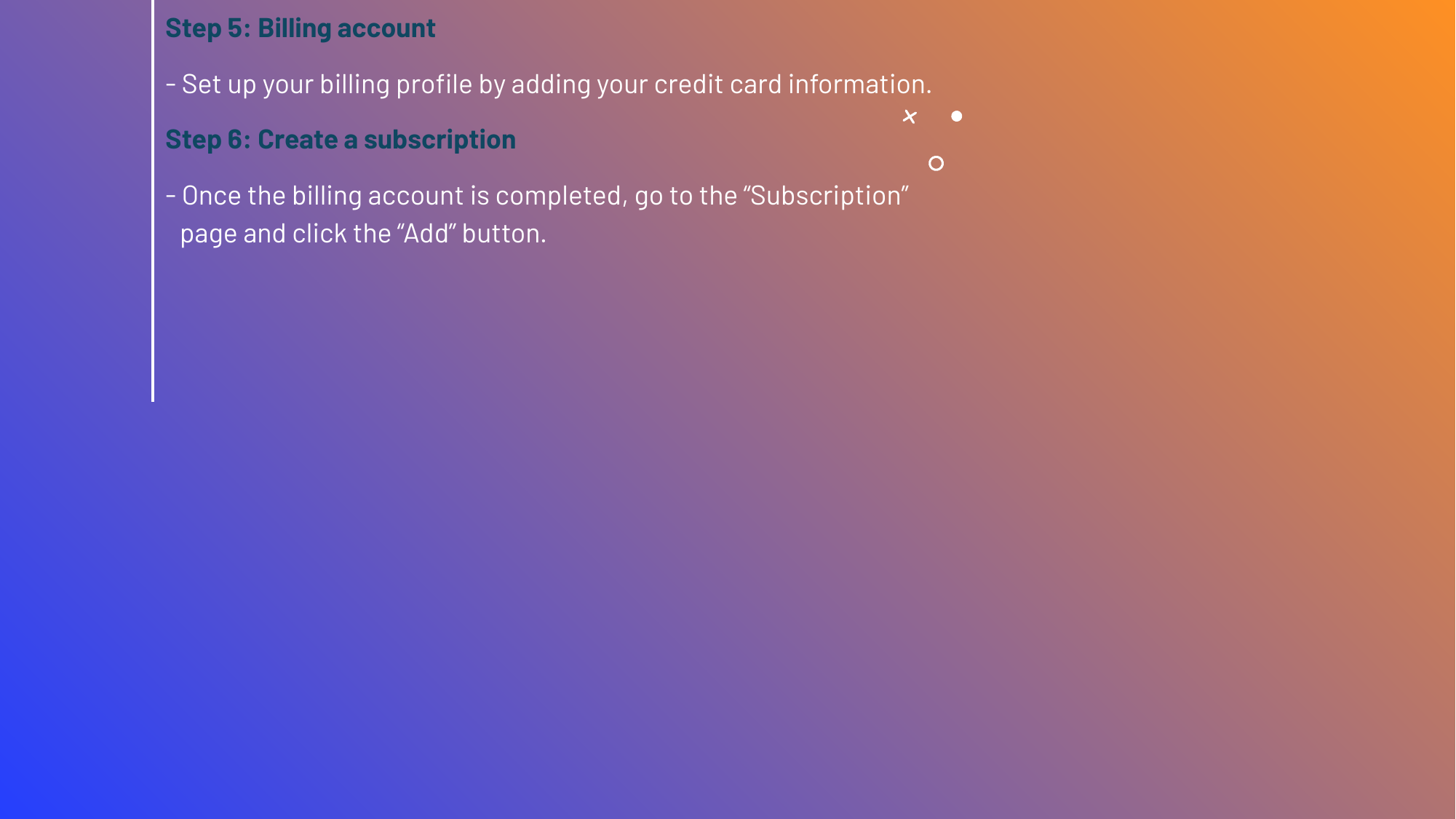

Step 5: Billing account
- Set up your billing profile by adding your credit card information.
Step 6: Create a subscription
- Once the billing account is completed, go to the “Subscription” page and click the “Add” button.